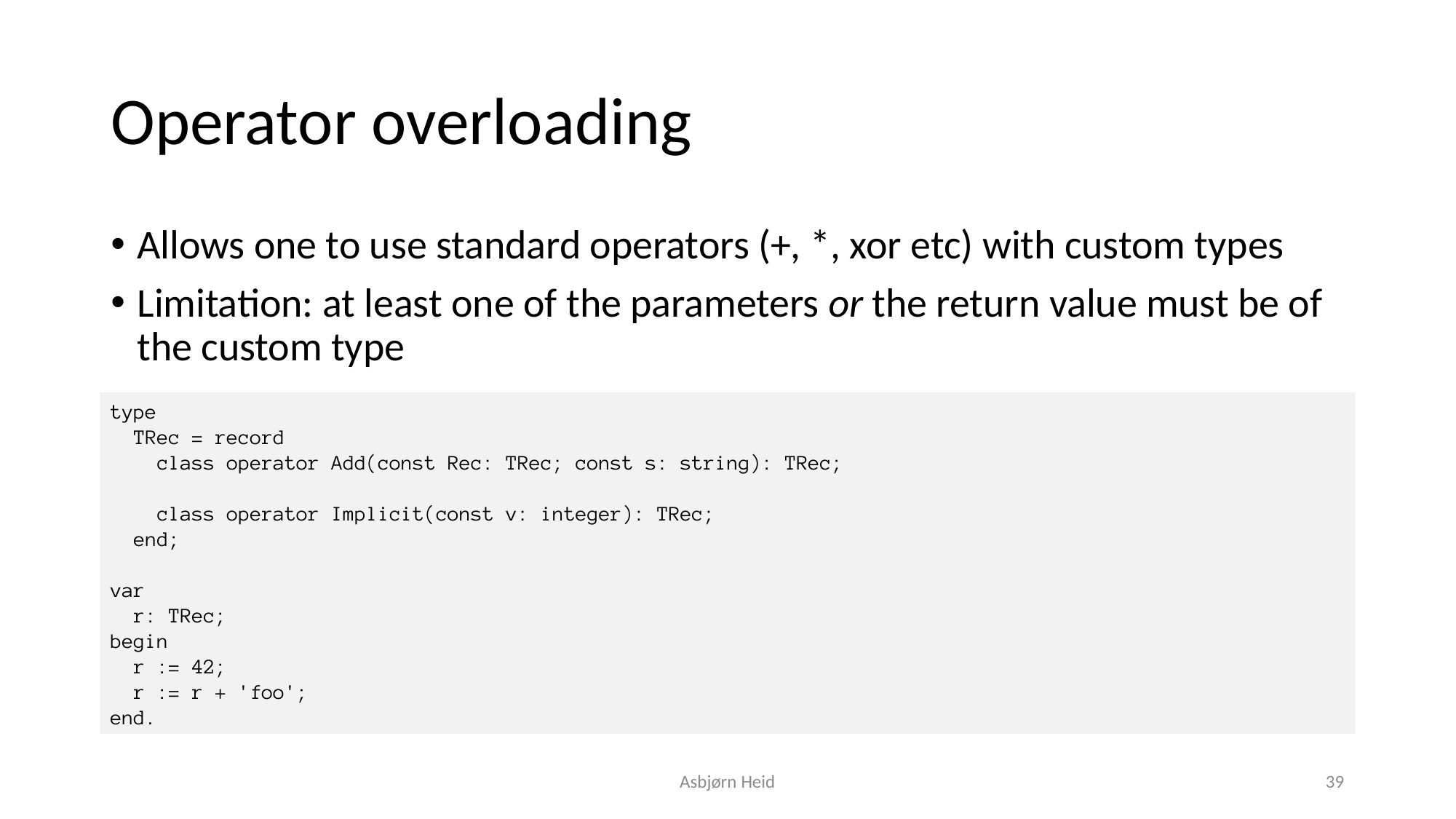

# Operator overloading
Allows one to use standard operators (+, *, xor etc) with custom types
Limitation: at least one of the parameters or the return value must be of the custom type

type
  TRec = record
    class operator Add(const Rec: TRec; const s: string): TRec;

    class operator Implicit(const v: integer): TRec;
  end;

var
  r: TRec;
begin
  r := 42;
  r := r + 'foo';
end.
Asbjørn Heid
39